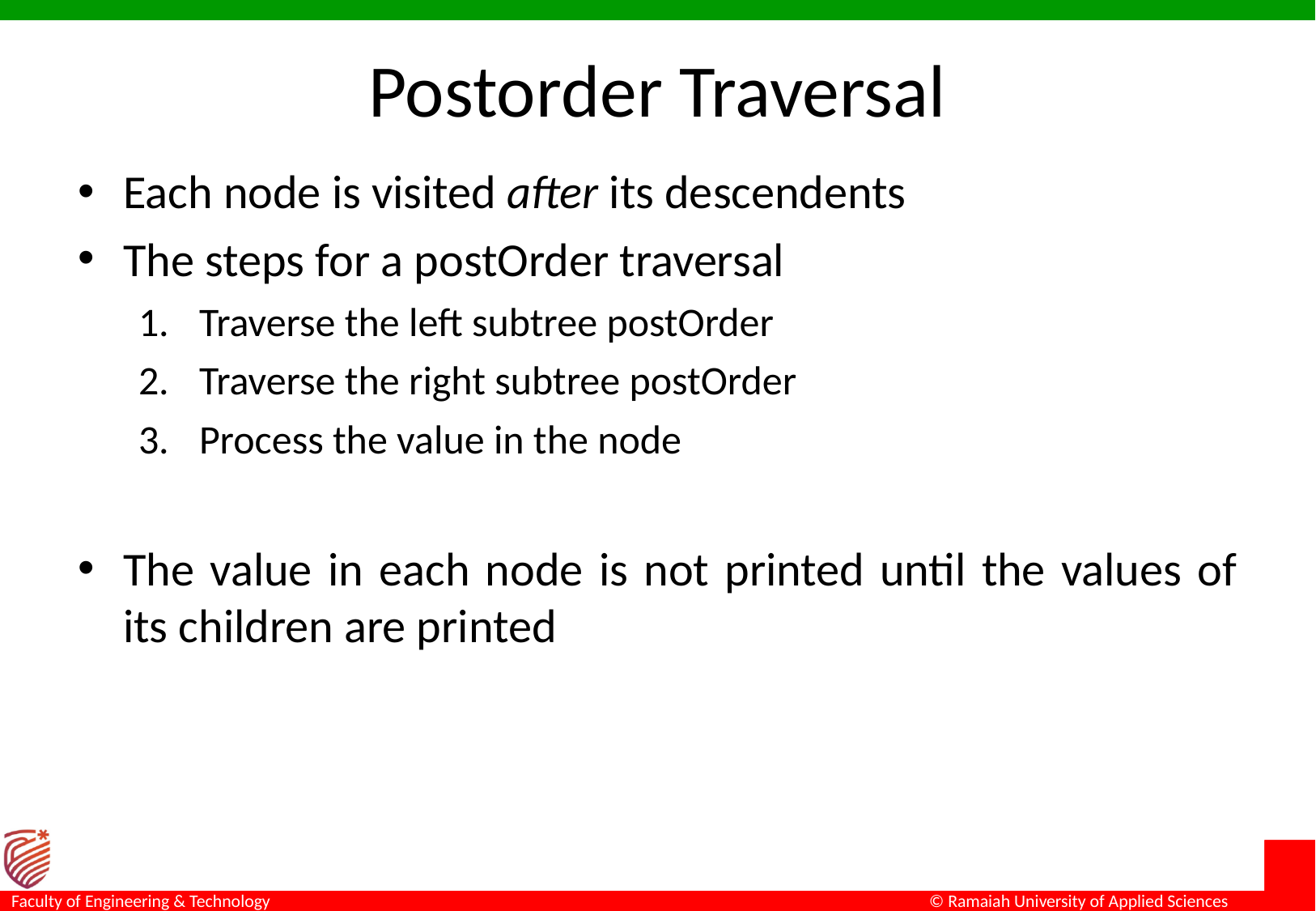

# Postorder Traversal
Each node is visited after its descendents
The steps for a postOrder traversal
Traverse the left subtree postOrder
Traverse the right subtree postOrder
Process the value in the node

The value in each node is not printed until the values of its children are printed